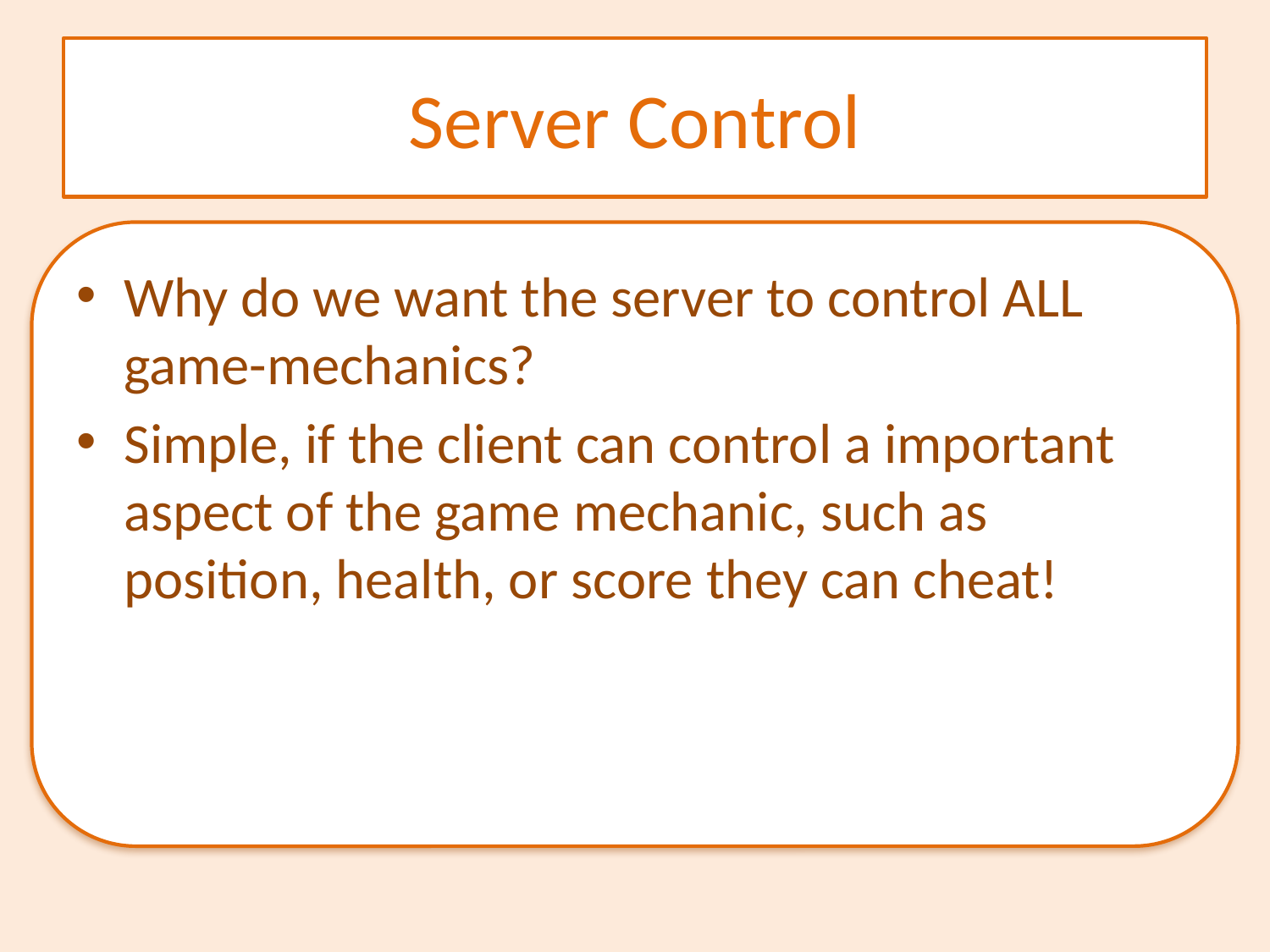

# Server Control
Why do we want the server to control ALL game-mechanics?
Simple, if the client can control a important aspect of the game mechanic, such as position, health, or score they can cheat!